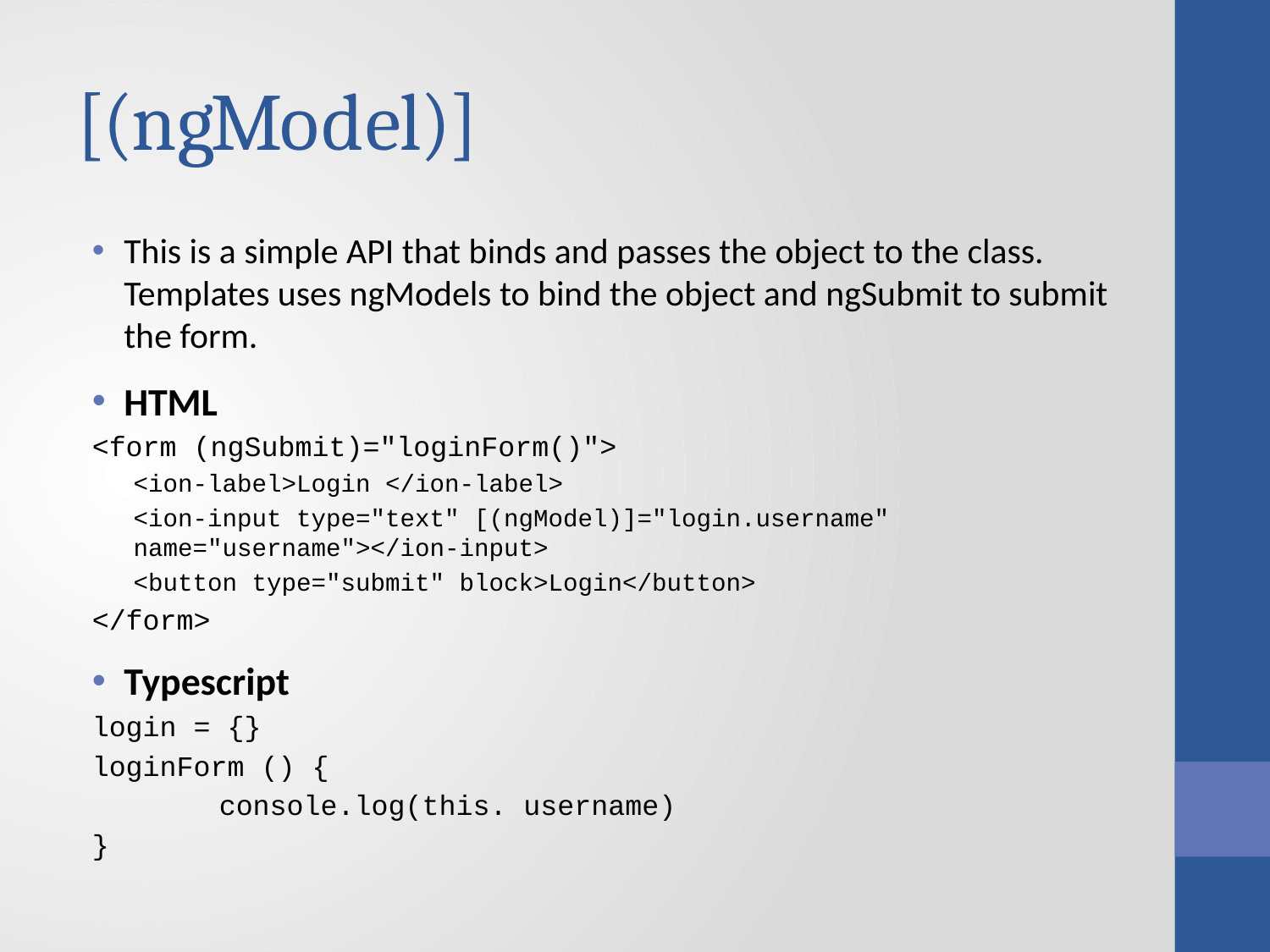

# [(ngModel)]
This is a simple API that binds and passes the object to the class. Templates uses ngModels to bind the object and ngSubmit to submit the form.
HTML
<form (ngSubmit)="loginForm()">
<ion-label>Login </ion-label>
<ion-input type="text" [(ngModel)]="login.username" name="username"></ion-input>
<button type="submit" block>Login</button>
</form>
Typescript
login = {}
loginForm () {
	console.log(this. username)
}